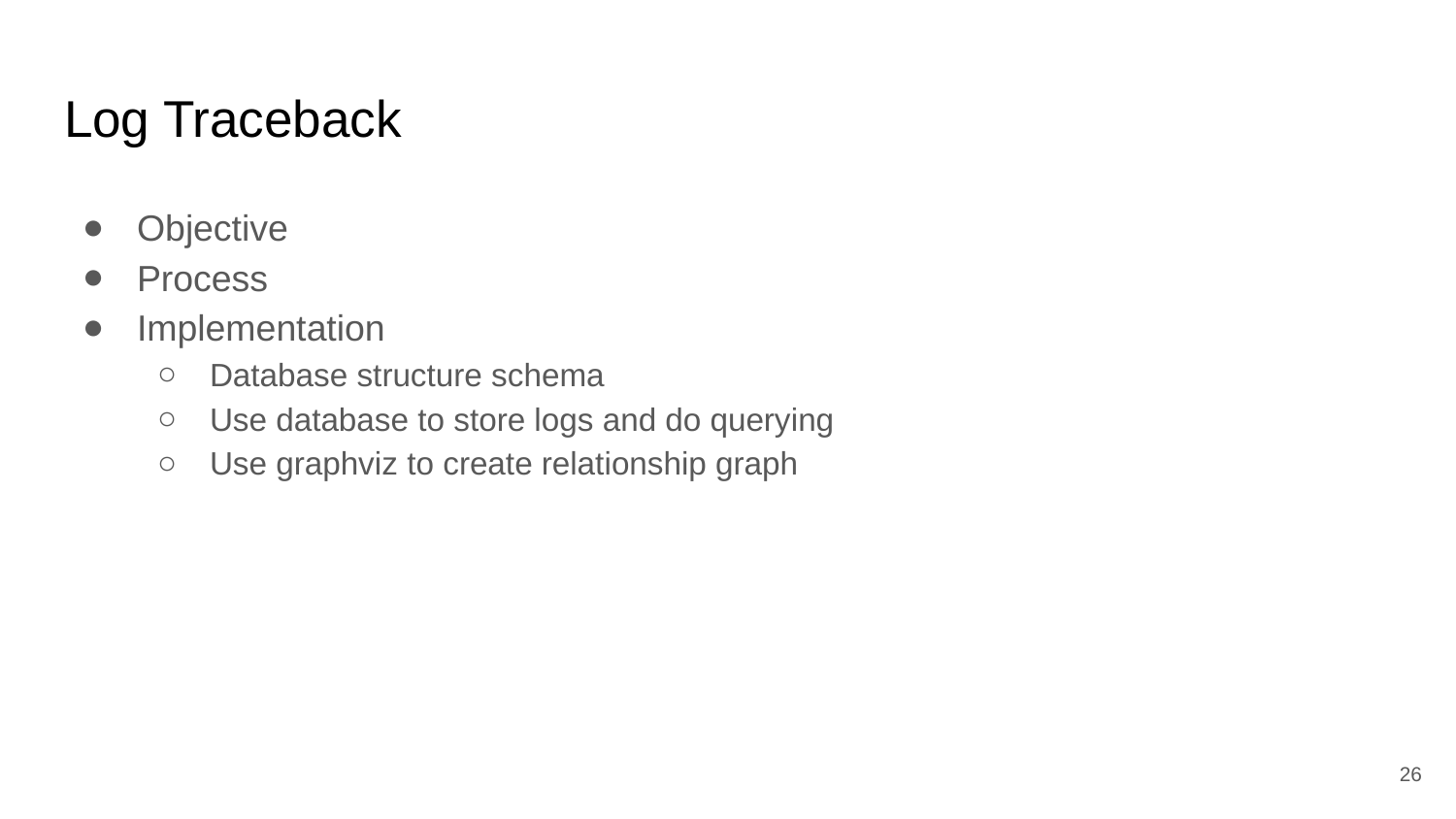

# Log Traceback
Objective
Process
Implementation
Database structure schema
Use database to store logs and do querying
Use graphviz to create relationship graph
26